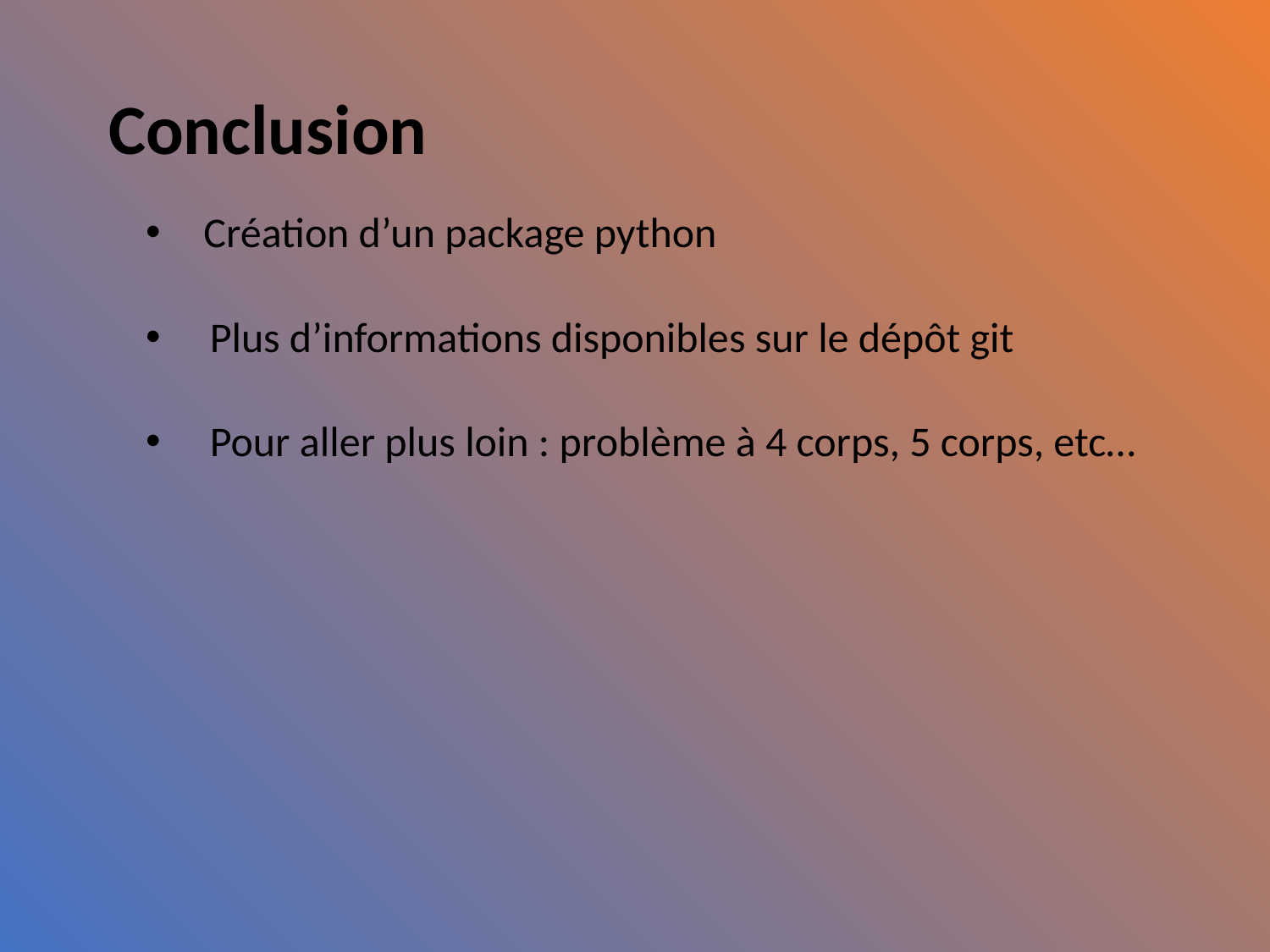

Conclusion
 Création d’un package python

Plus d’informations disponibles sur le dépôt git

Pour aller plus loin : problème à 4 corps, 5 corps, etc…